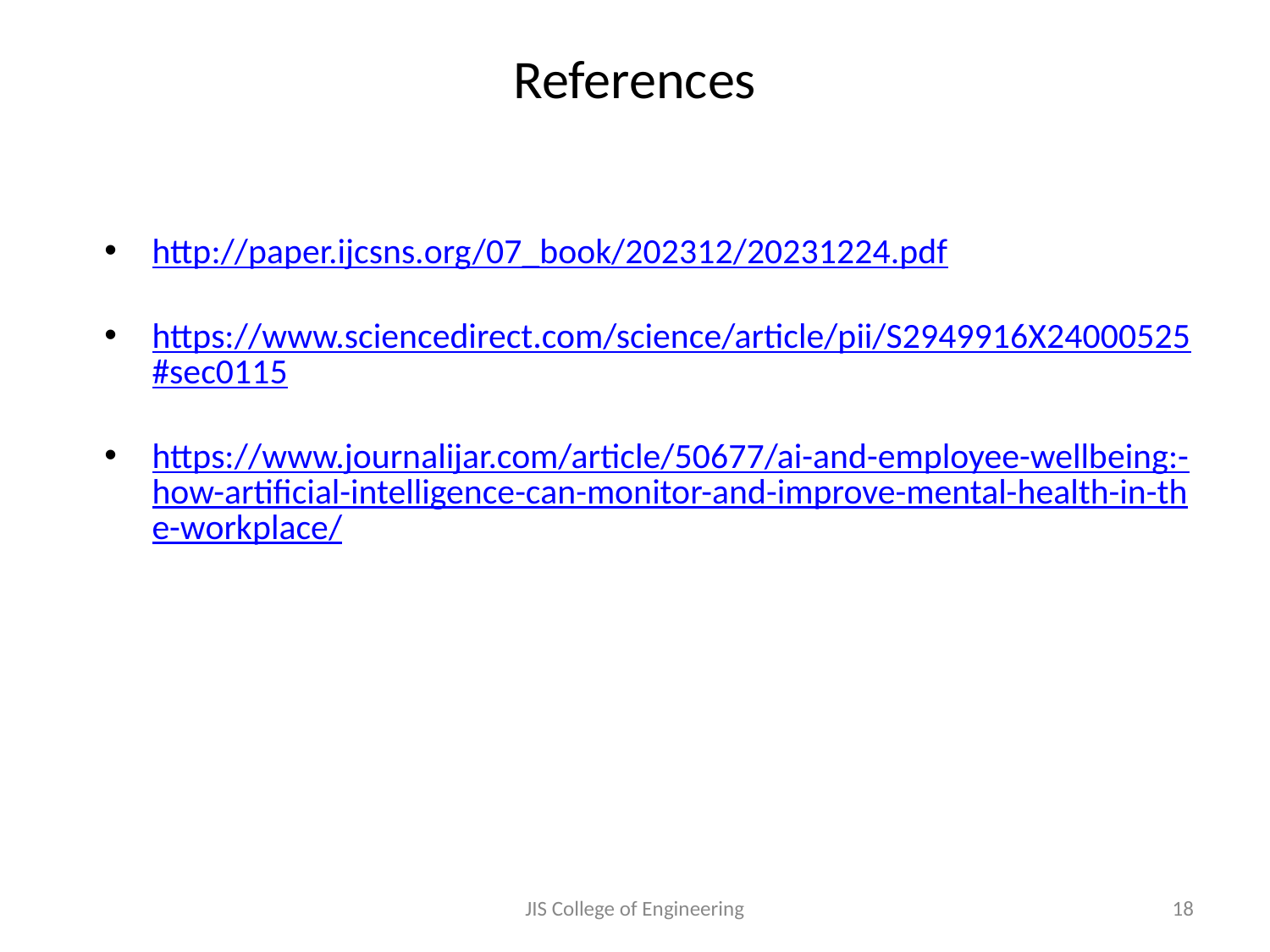

# References
http://paper.ijcsns.org/07_book/202312/20231224.pdf

https://www.sciencedirect.com/science/article/pii/S2949916X24000525#sec0115

https://www.journalijar.com/article/50677/ai-and-employee-wellbeing:-how-artificial-intelligence-can-monitor-and-improve-mental-health-in-the-workplace/

JIS College of Engineering
18